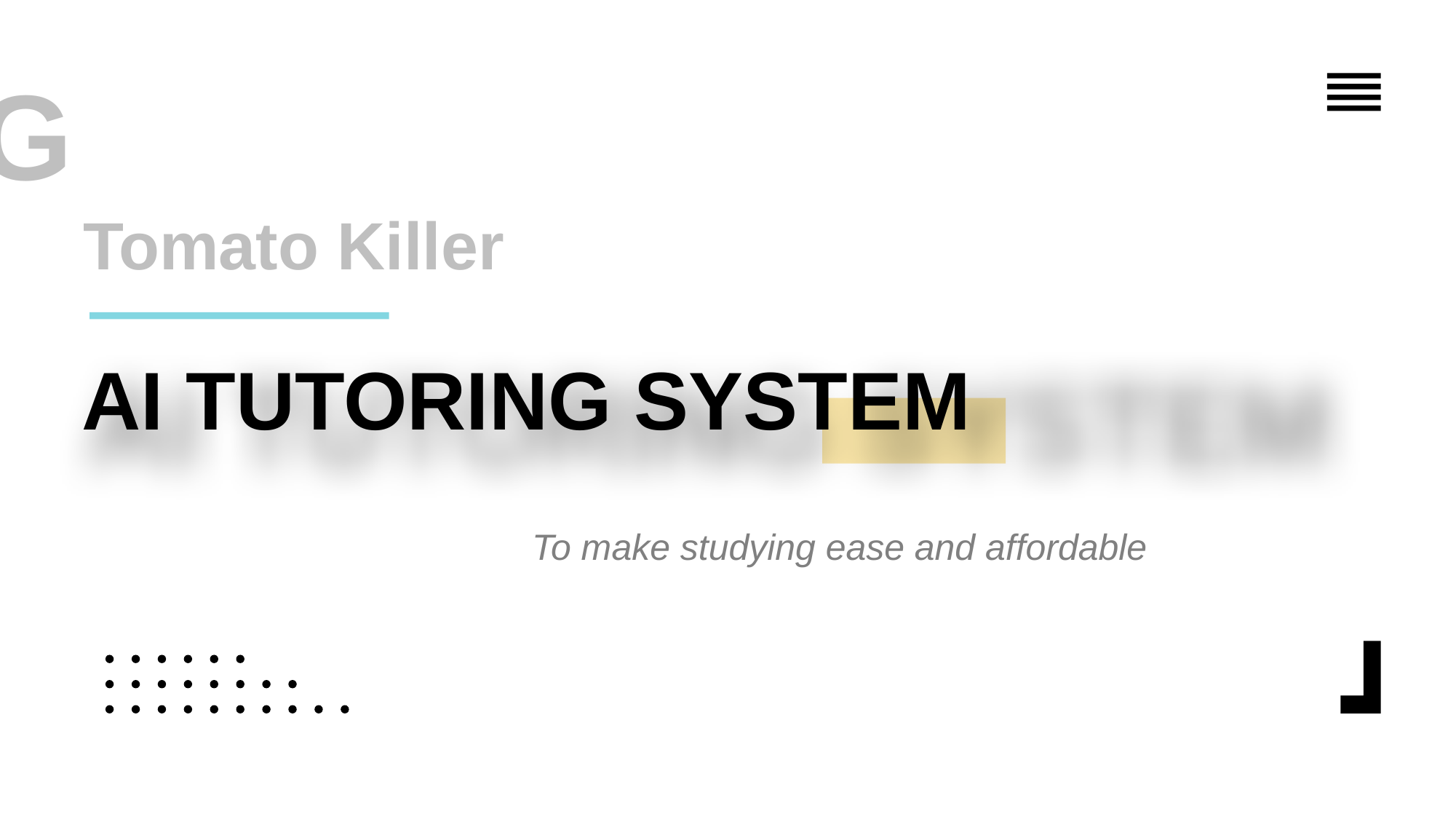

G

Tomato Killer

AI TUTORING SYSTEM

To make studying ease and affordable